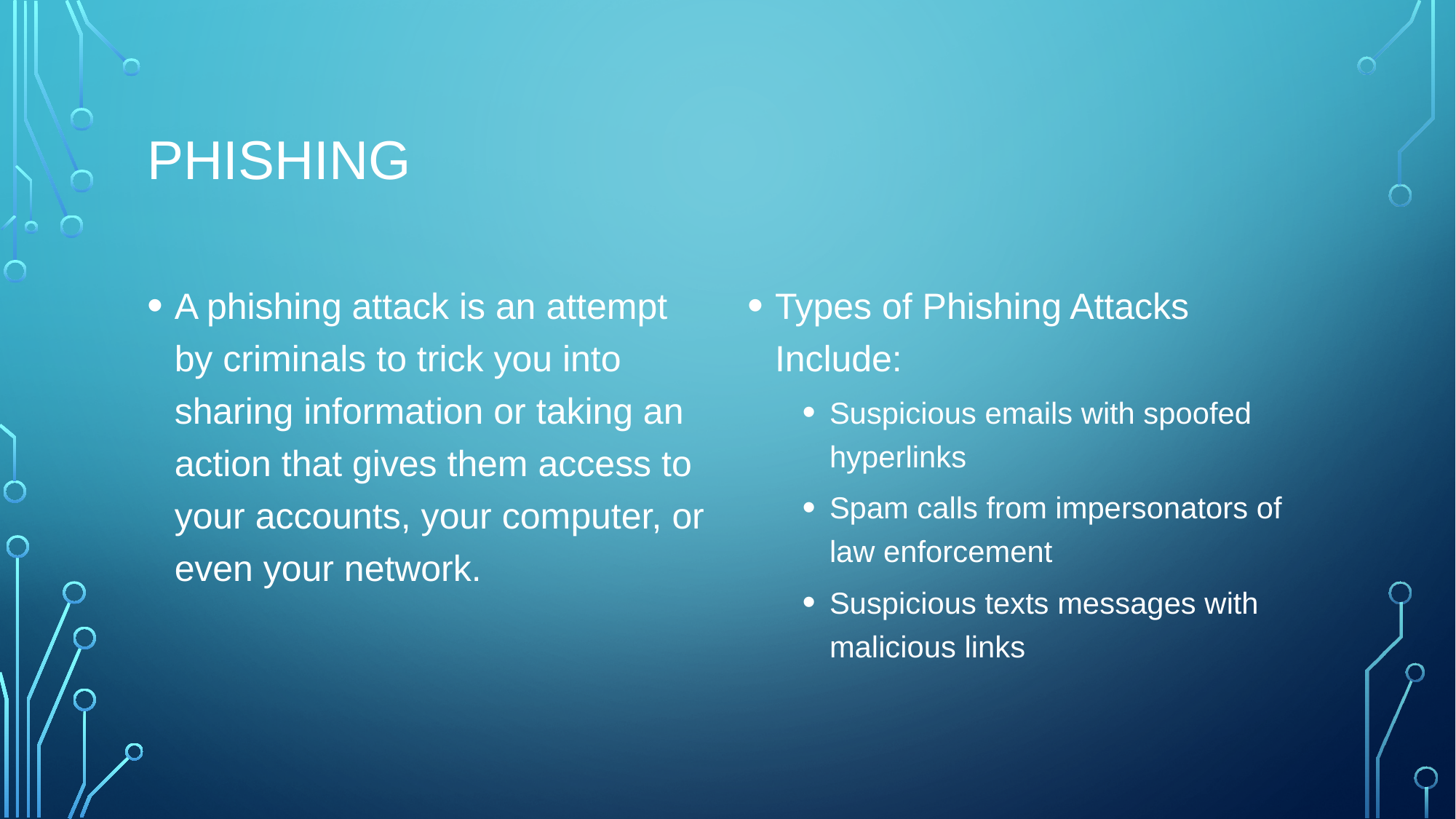

# Phishing
A phishing attack is an attempt by criminals to trick you into sharing information or taking an action that gives them access to your accounts, your computer, or even your network.
Types of Phishing Attacks Include:
Suspicious emails with spoofed hyperlinks
Spam calls from impersonators of law enforcement
Suspicious texts messages with malicious links